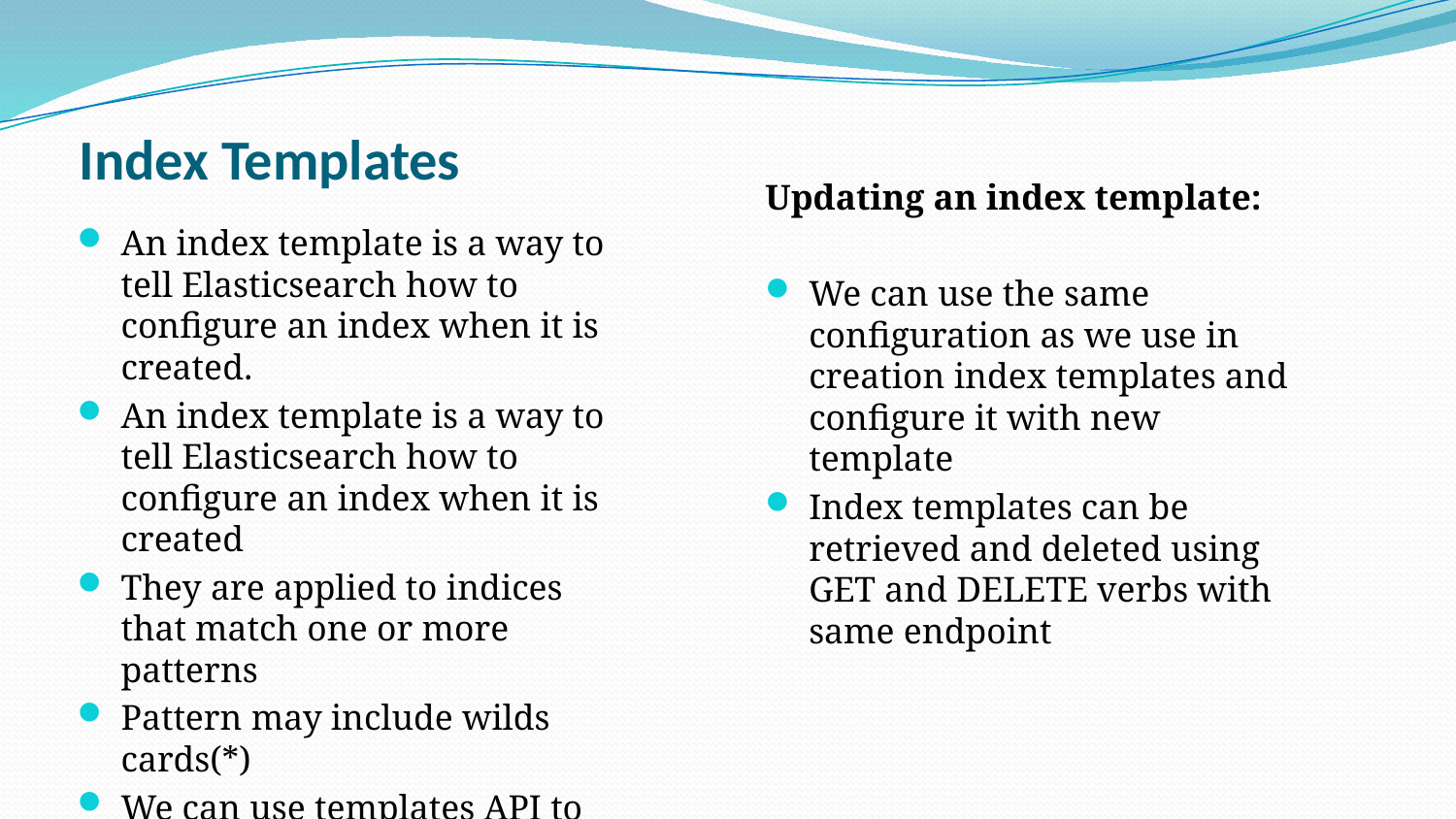

# Index Templates
Updating an index template:

We can use the same configuration as we use in creation index templates and configure it with new template
Index templates can be retrieved and deleted using GET and DELETE verbs with same endpoint
An index template is a way to tell Elasticsearch how to configure an index when it is created.
An index template is a way to tell Elasticsearch how to configure an index when it is created
They are applied to indices that match one or more patterns
Pattern may include wilds cards(*)
We can use templates API to create index templates